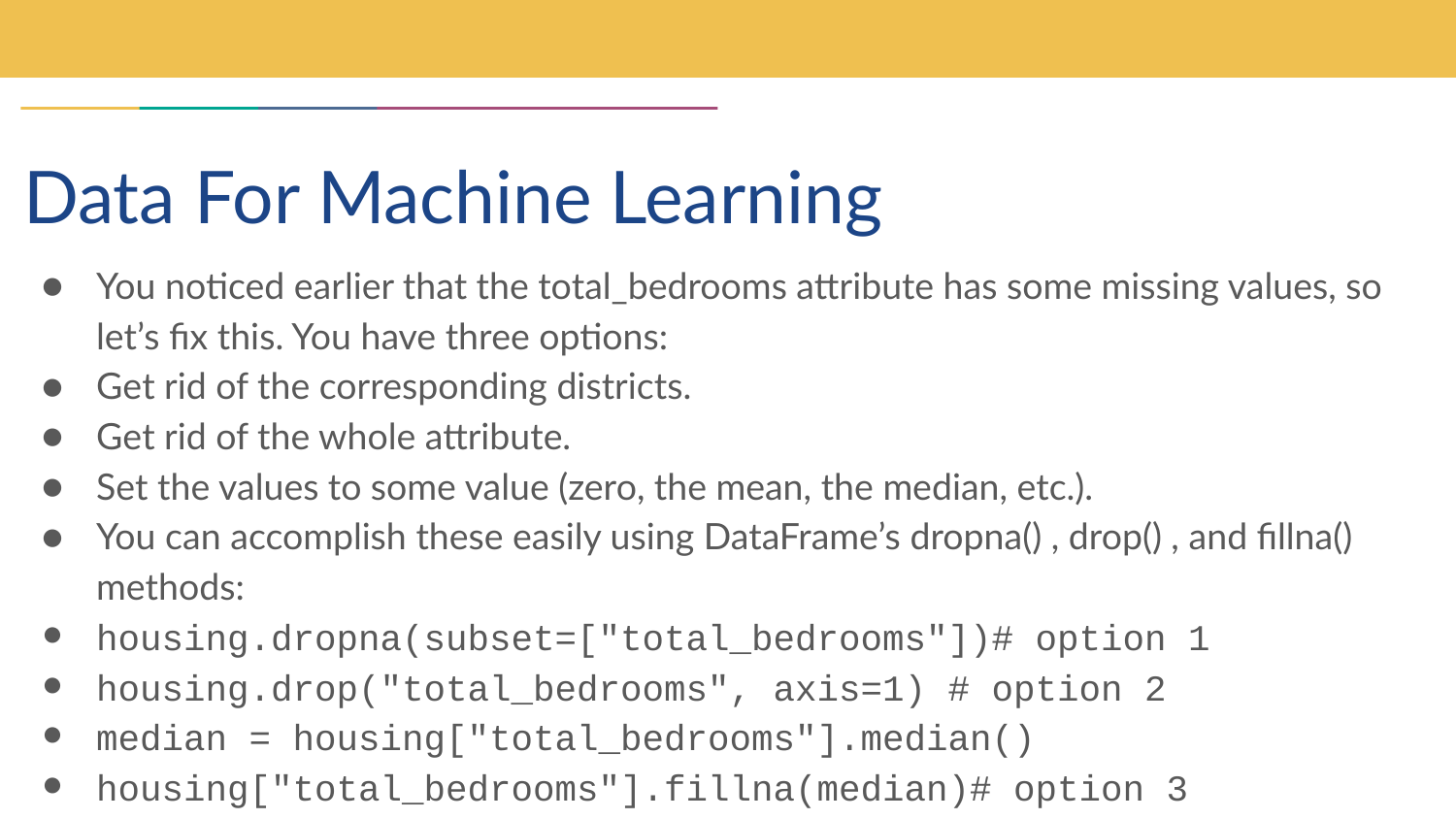

# Data For Machine Learning
You noticed earlier that the total_bedrooms attribute has some missing values, so let’s fix this. You have three options:
Get rid of the corresponding districts.
Get rid of the whole attribute.
Set the values to some value (zero, the mean, the median, etc.).
You can accomplish these easily using DataFrame’s dropna() , drop() , and fillna() methods:
housing.dropna(subset=["total_bedrooms"])# option 1
housing.drop("total_bedrooms", axis=1) # option 2
median = housing["total_bedrooms"].median()
housing["total_bedrooms"].fillna(median)# option 3